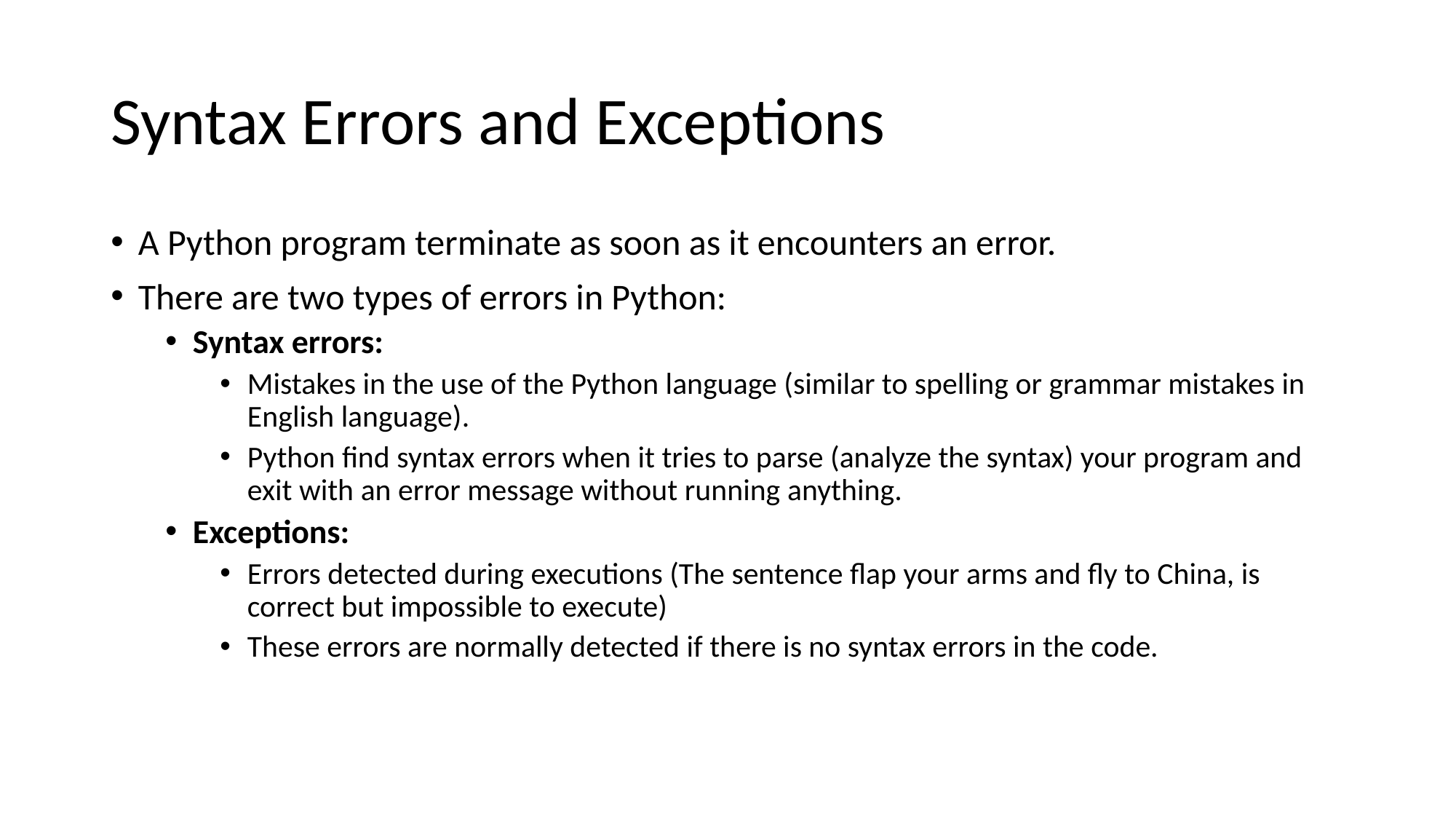

# Syntax Errors and Exceptions
A Python program terminate as soon as it encounters an error.
There are two types of errors in Python:
Syntax errors:
Mistakes in the use of the Python language (similar to spelling or grammar mistakes in English language).
Python find syntax errors when it tries to parse (analyze the syntax) your program and exit with an error message without running anything.
Exceptions:
Errors detected during executions (The sentence flap your arms and fly to China, is correct but impossible to execute)
These errors are normally detected if there is no syntax errors in the code.